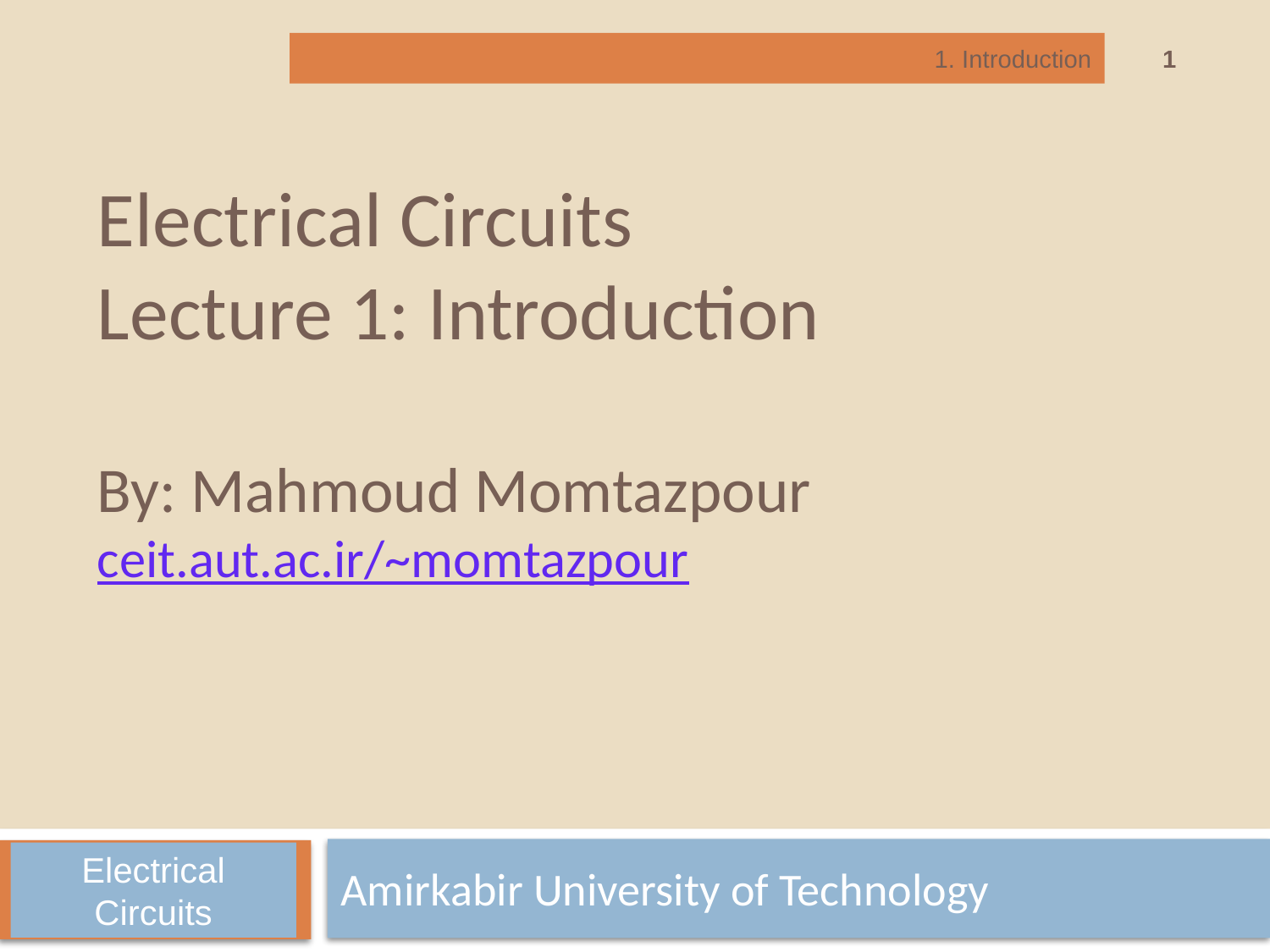

1
1. Introduction
# Electrical Circuits Lecture 1: Introduction By: Mahmoud Momtazpour ceit.aut.ac.ir/~momtazpour
Amirkabir University of Technology
Electrical Circuits